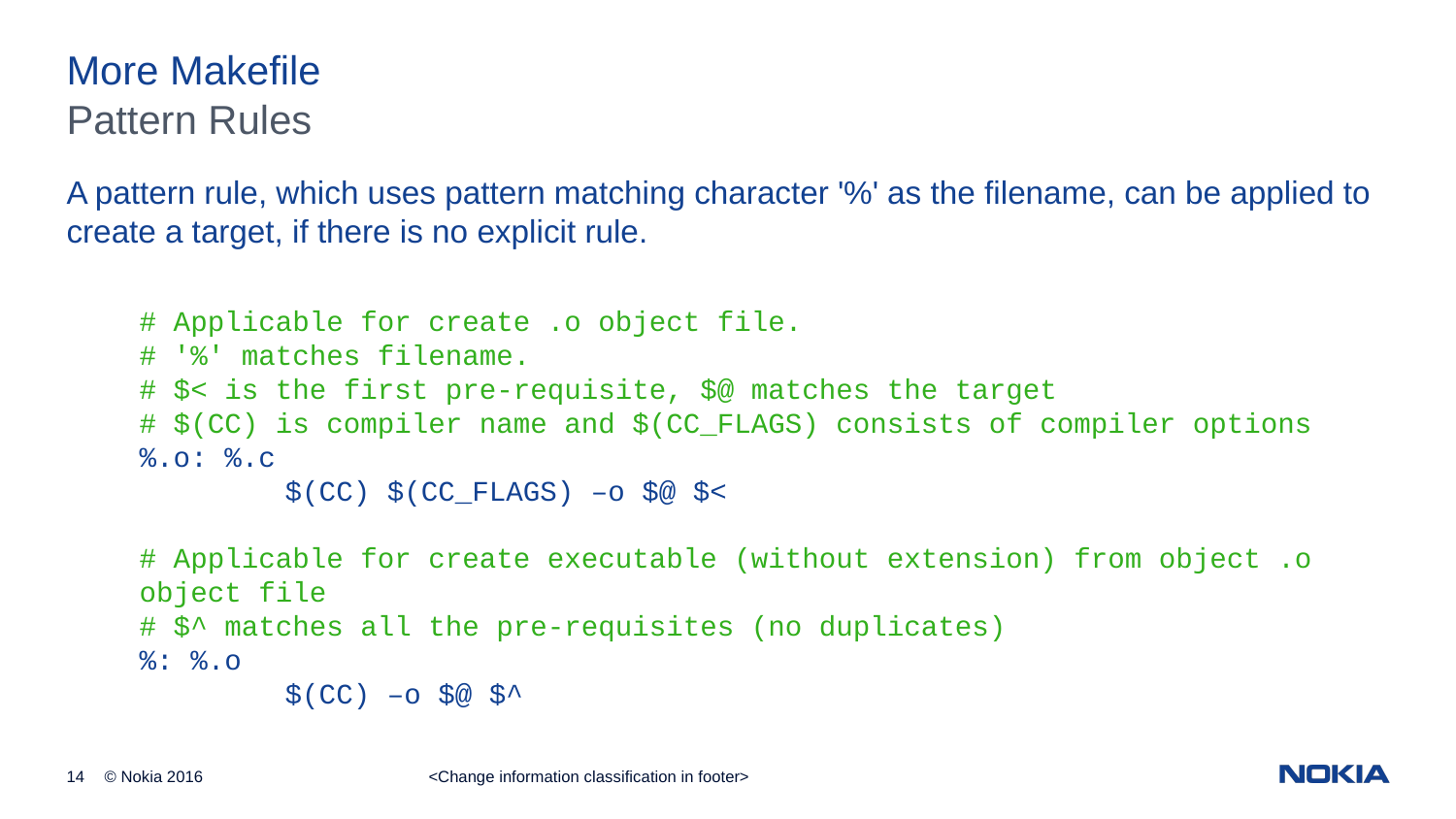

# More Makefile
Pattern Rules
A pattern rule, which uses pattern matching character '%' as the filename, can be applied to create a target, if there is no explicit rule.

# Applicable for create .o object file.
# '%' matches filename.
# $< is the first pre-requisite, $@ matches the target
# $(CC) is compiler name and $(CC_FLAGS) consists of compiler options
%.o: %.c
	$(CC) $(CC_FLAGS) –o $@ $<

# Applicable for create executable (without extension) from object .o object file
# $^ matches all the pre-requisites (no duplicates)
%: %.o
	$(CC) –o $@ $^
<Change information classification in footer>